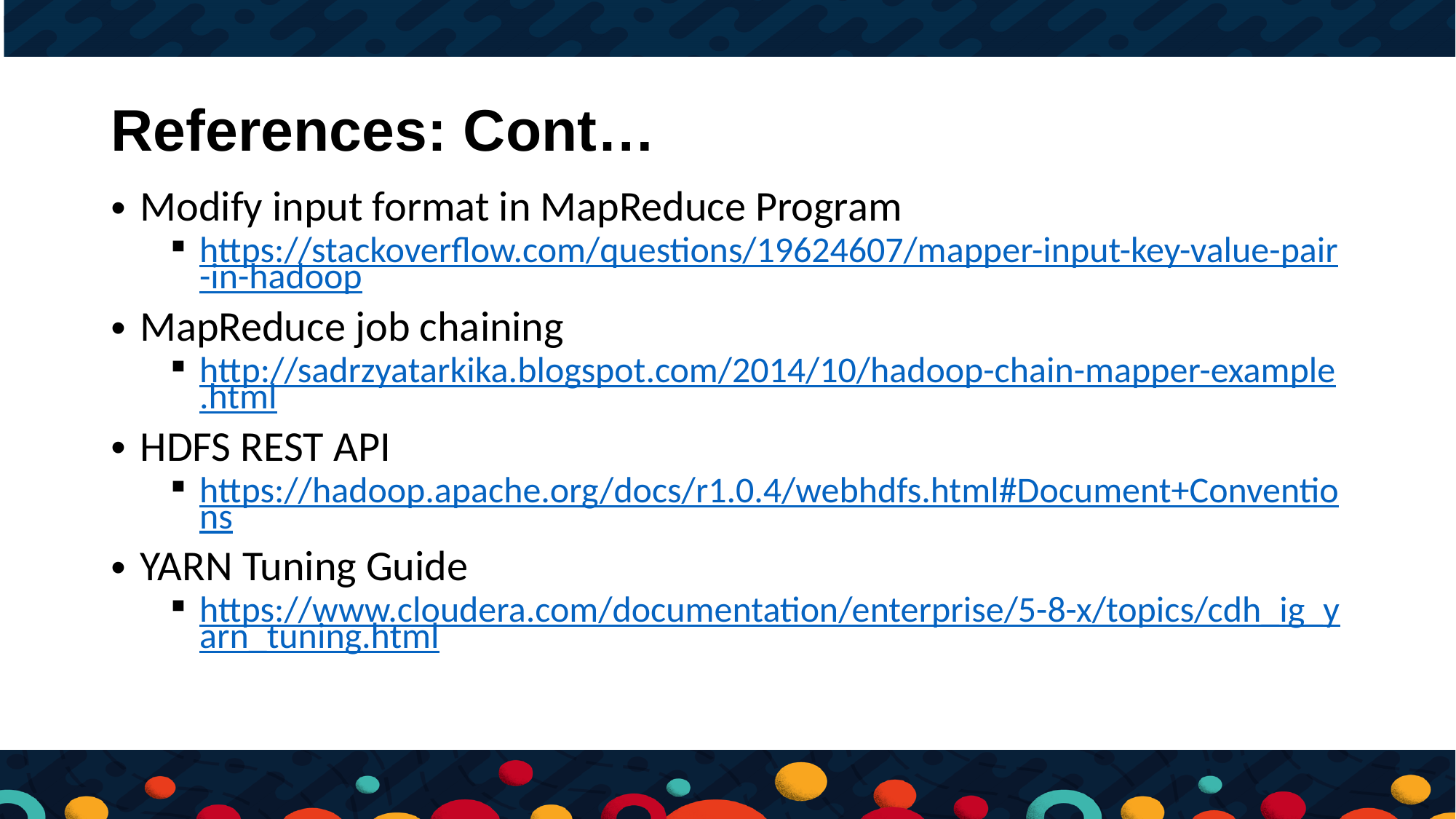

# References: Cont…
Modify input format in MapReduce Program
https://stackoverflow.com/questions/19624607/mapper-input-key-value-pair-in-hadoop
MapReduce job chaining
http://sadrzyatarkika.blogspot.com/2014/10/hadoop-chain-mapper-example.html
HDFS REST API
https://hadoop.apache.org/docs/r1.0.4/webhdfs.html#Document+Conventions
YARN Tuning Guide
https://www.cloudera.com/documentation/enterprise/5-8-x/topics/cdh_ig_yarn_tuning.html